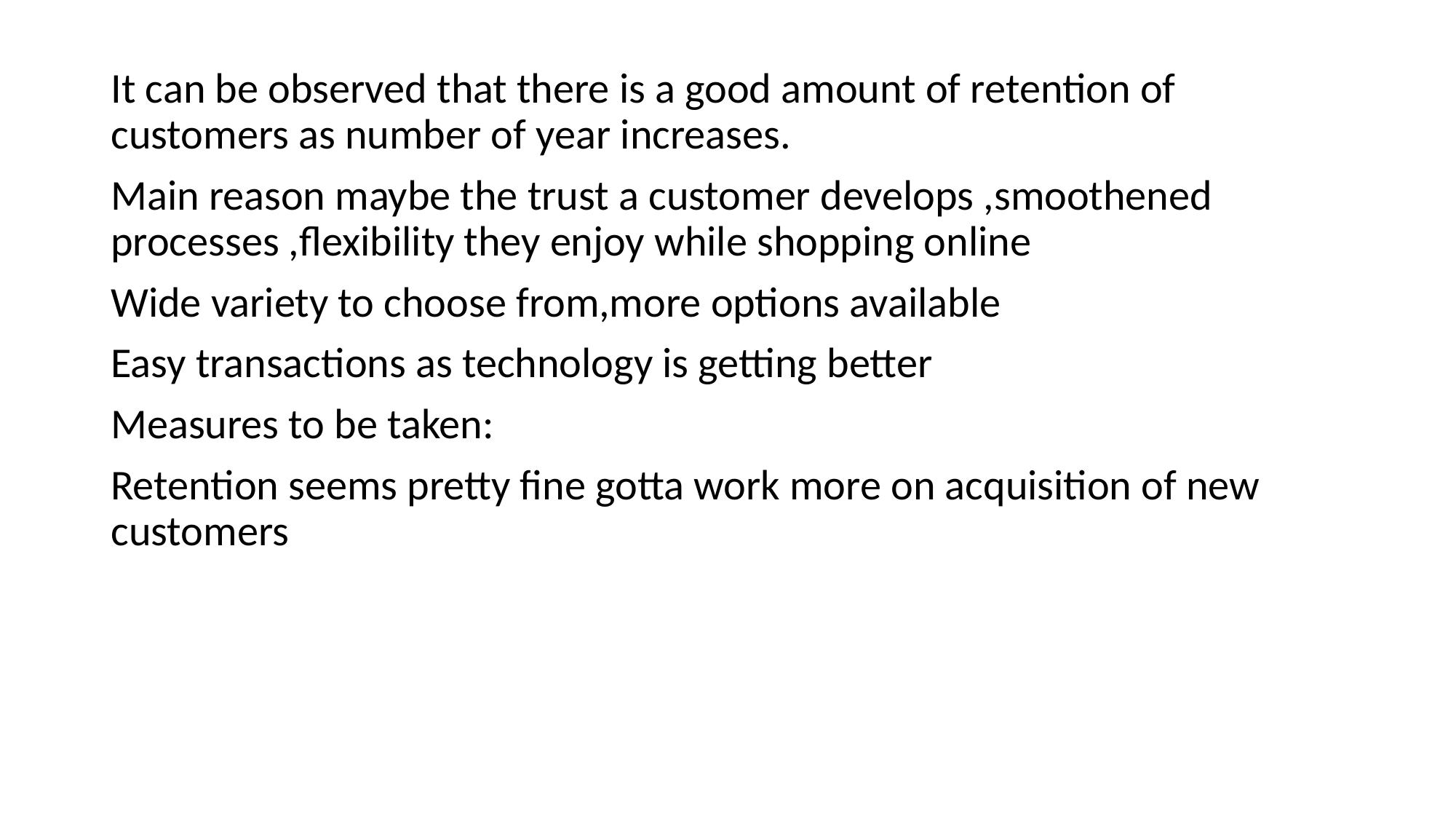

It can be observed that there is a good amount of retention of customers as number of year increases.
Main reason maybe the trust a customer develops ,smoothened processes ,flexibility they enjoy while shopping online
Wide variety to choose from,more options available
Easy transactions as technology is getting better
Measures to be taken:
Retention seems pretty fine gotta work more on acquisition of new customers